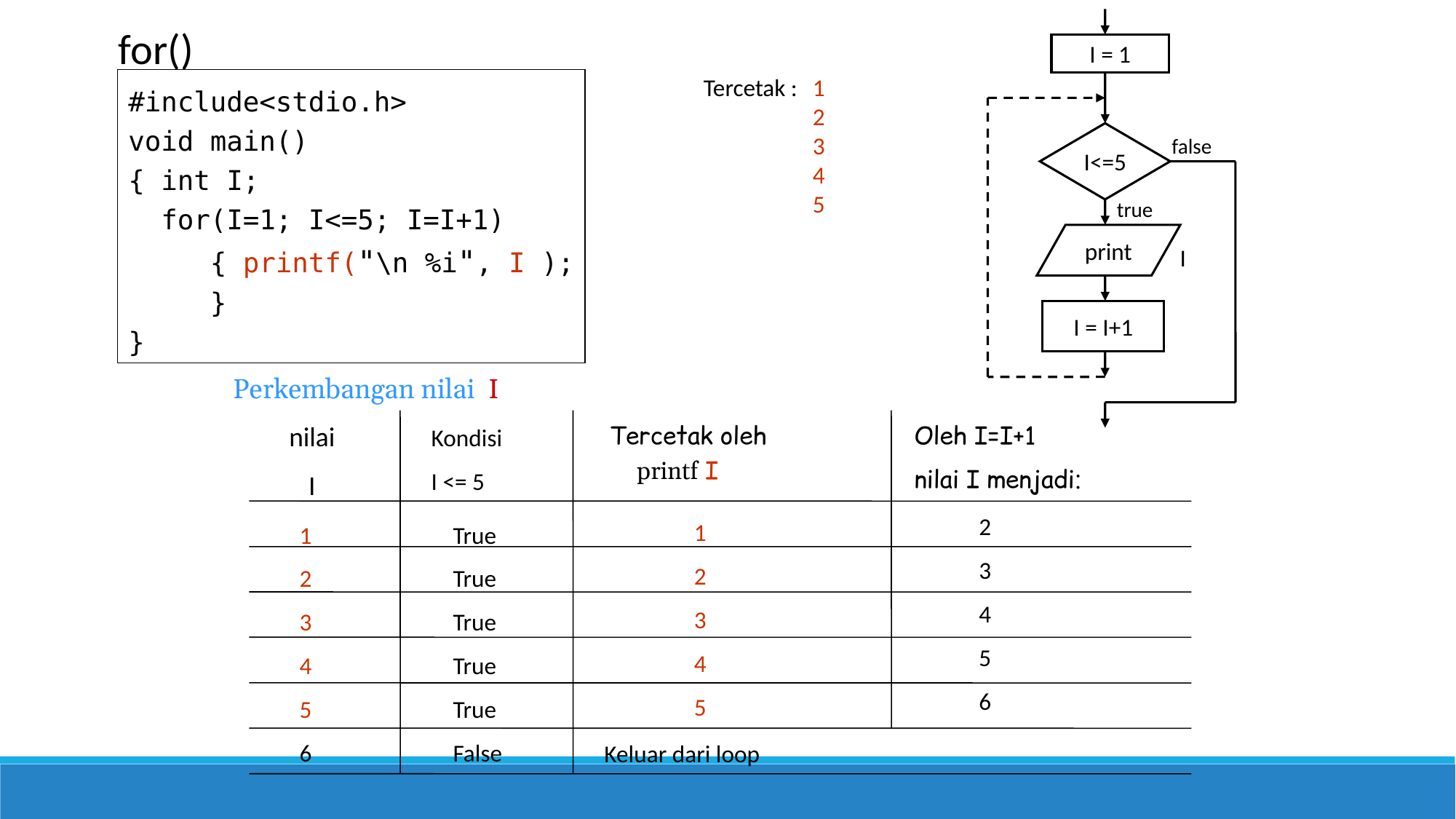

I = 1

I<=5
false

true

print
I

I = I+1

for()
Tercetak : 	1
           	2
           	3
           	4
           	5
#include<stdio.h>
void main()
{ int I;
  for(I=1; I<=5; I=I+1)
     { printf("\n %i", I );
     }
}
Perkembangan nilai  I
nilai
I
Tercetak oleh
    printf I
Oleh I=I+1
nilai I menjadi:
Kondisi
I <= 5

2
3
4
5
6
1
2
3
4
5
1
2
3
4
5
6
True
True
True
True
True
False

Keluar dari loop